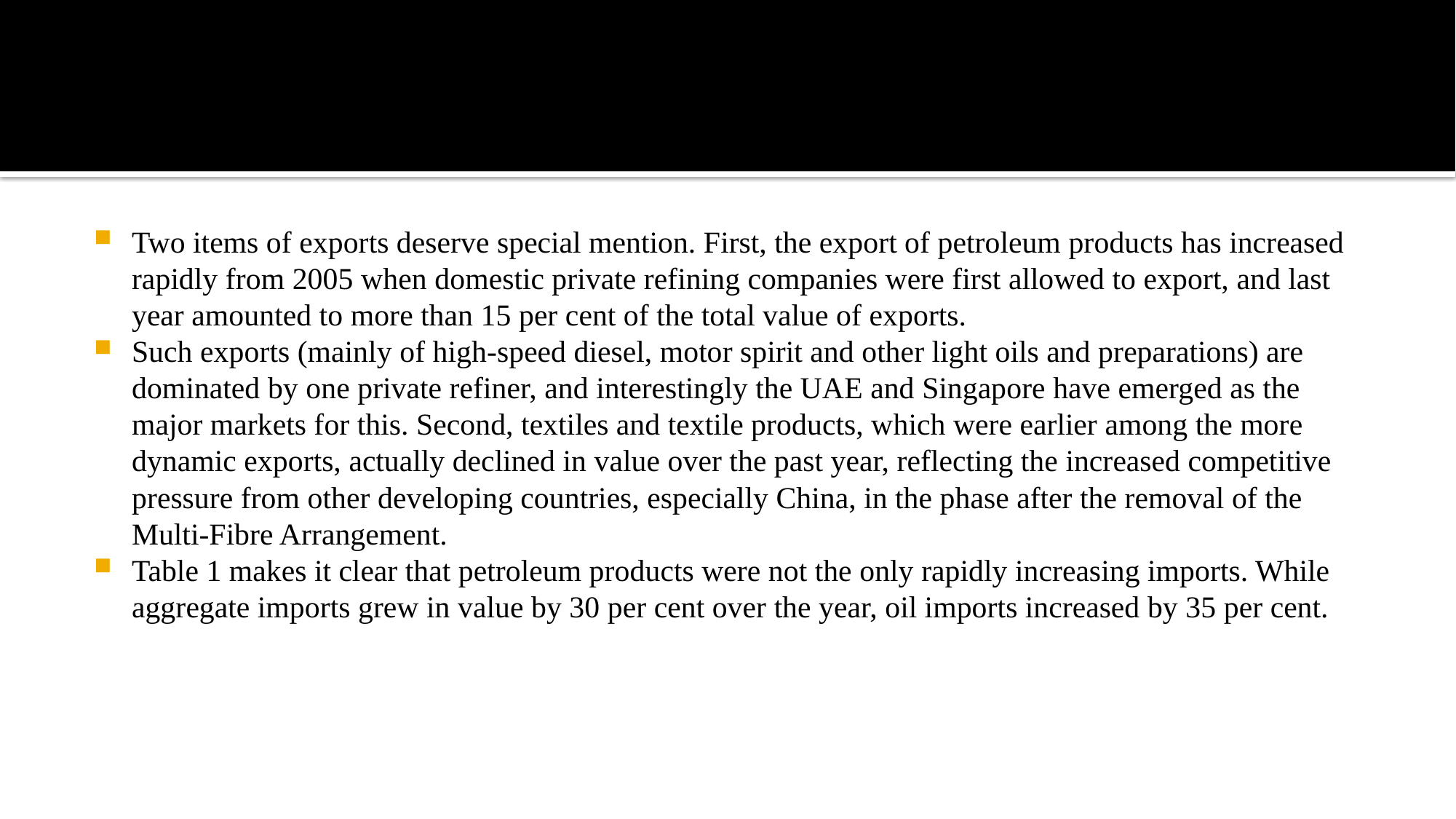

#
Two items of exports deserve special mention. First, the export of petroleum products has increased rapidly from 2005 when domestic private refining companies were first allowed to export, and last year amounted to more than 15 per cent of the total value of exports.
Such exports (mainly of high-speed diesel, motor spirit and other light oils and preparations) are dominated by one private refiner, and interestingly the UAE and Singapore have emerged as the major markets for this. Second, textiles and textile products, which were earlier among the more dynamic exports, actually declined in value over the past year, reflecting the increased competitive pressure from other developing countries, especially China, in the phase after the removal of the Multi-Fibre Arrangement.
Table 1 makes it clear that petroleum products were not the only rapidly increasing imports. While aggregate imports grew in value by 30 per cent over the year, oil imports increased by 35 per cent.